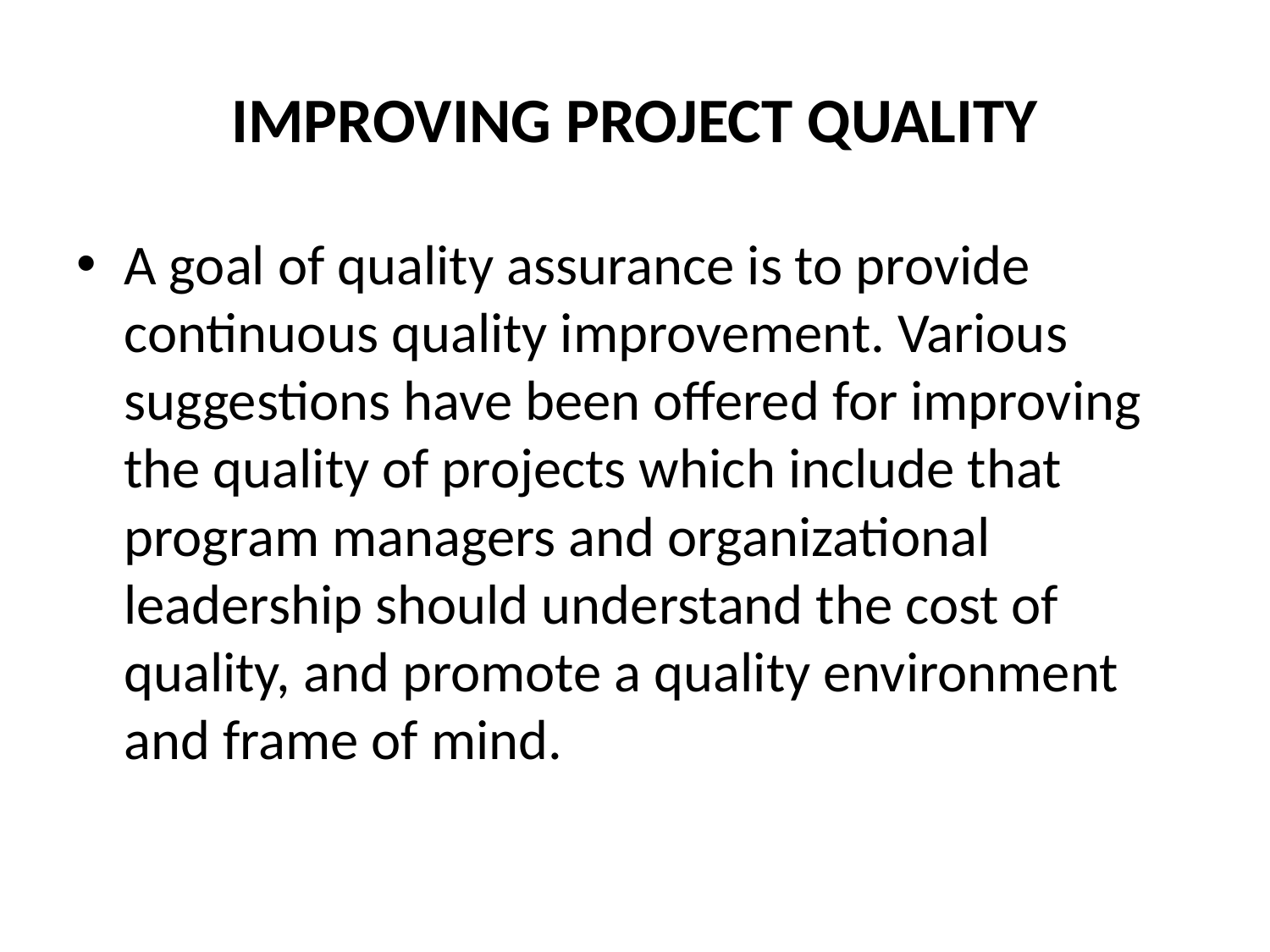

# IMPROVING PROJECT QUALITY
A goal of quality assurance is to provide continuous quality improvement. Various suggestions have been offered for improving the quality of projects which include that program managers and organizational leadership should understand the cost of quality, and promote a quality environment and frame of mind.